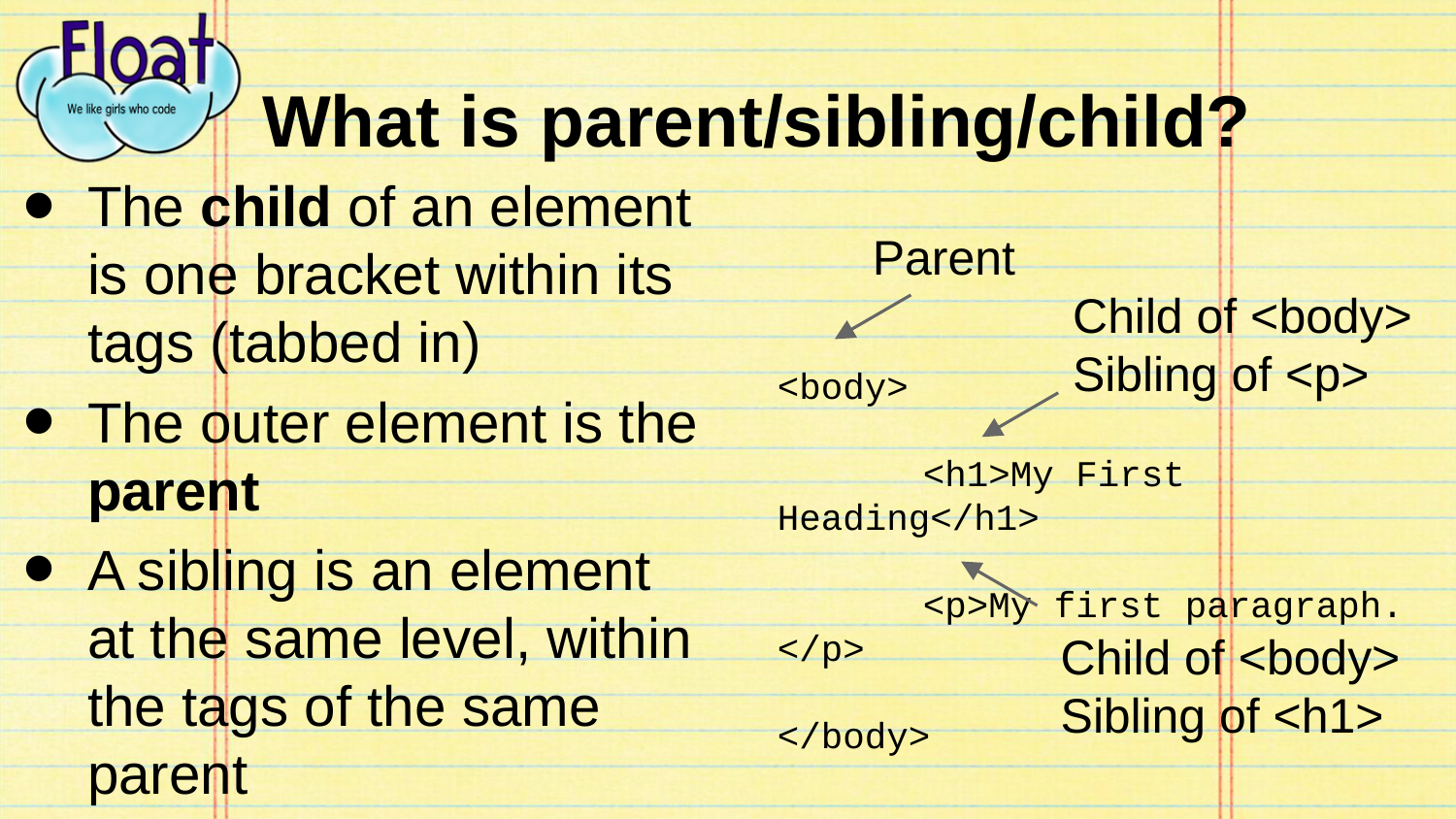

# What is parent/sibling/child?
The child of an element is one bracket within its tags (tabbed in)
The outer element is the parent
A sibling is an element at the same level, within the tags of the same parent
Parent
Child of <body>
Sibling of <p>
<body>

	<h1>My First Heading</h1>

	<p>My first paragraph.
</p>

</body>
Child of <body>
Sibling of <h1>